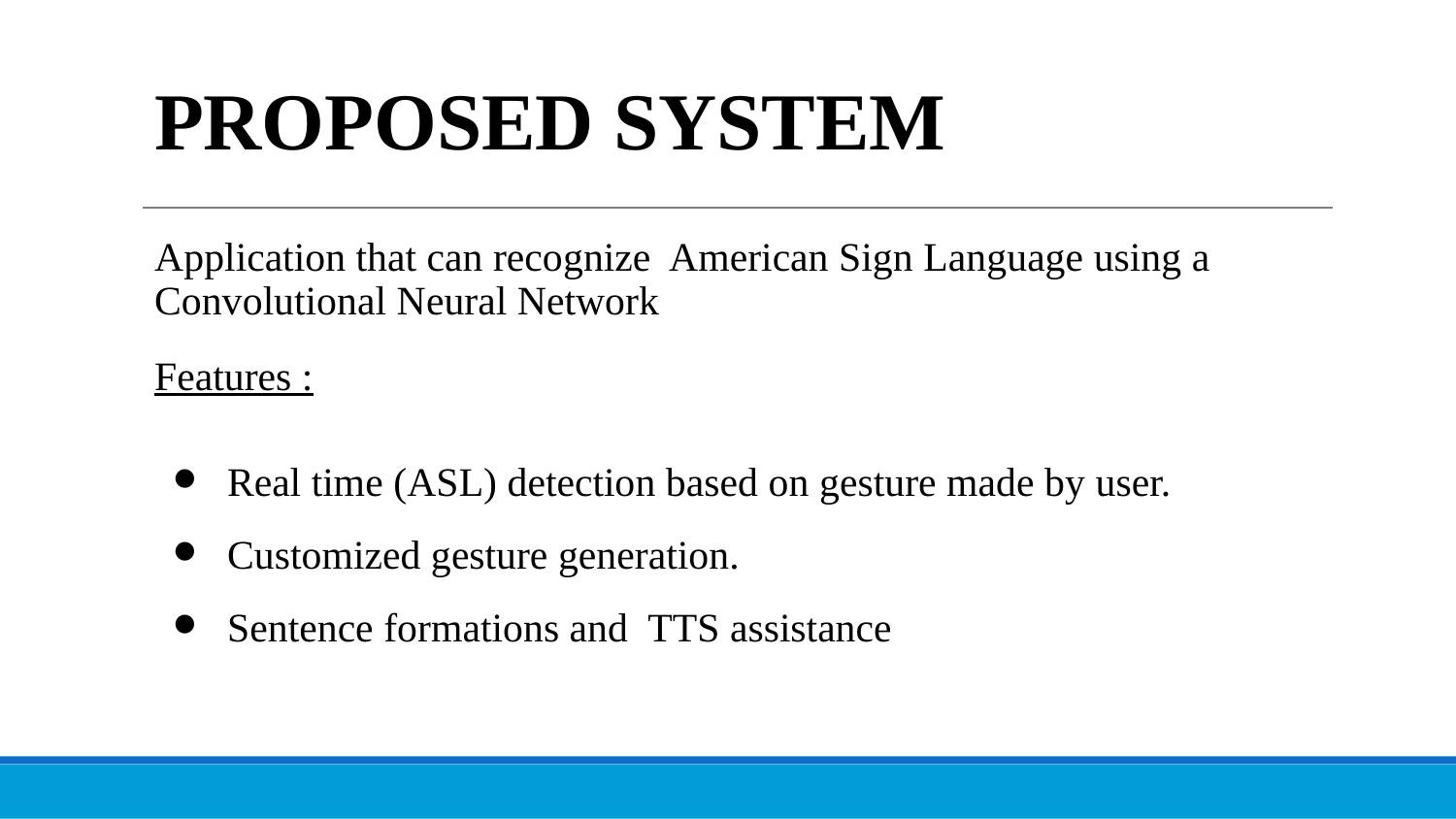

# PROPOSED SYSTEM
Application that can recognize  American Sign Language using a Convolutional Neural Network
Features :
Real time (ASL) detection based on gesture made by user.
Customized gesture generation.
Sentence formations and  TTS assistance